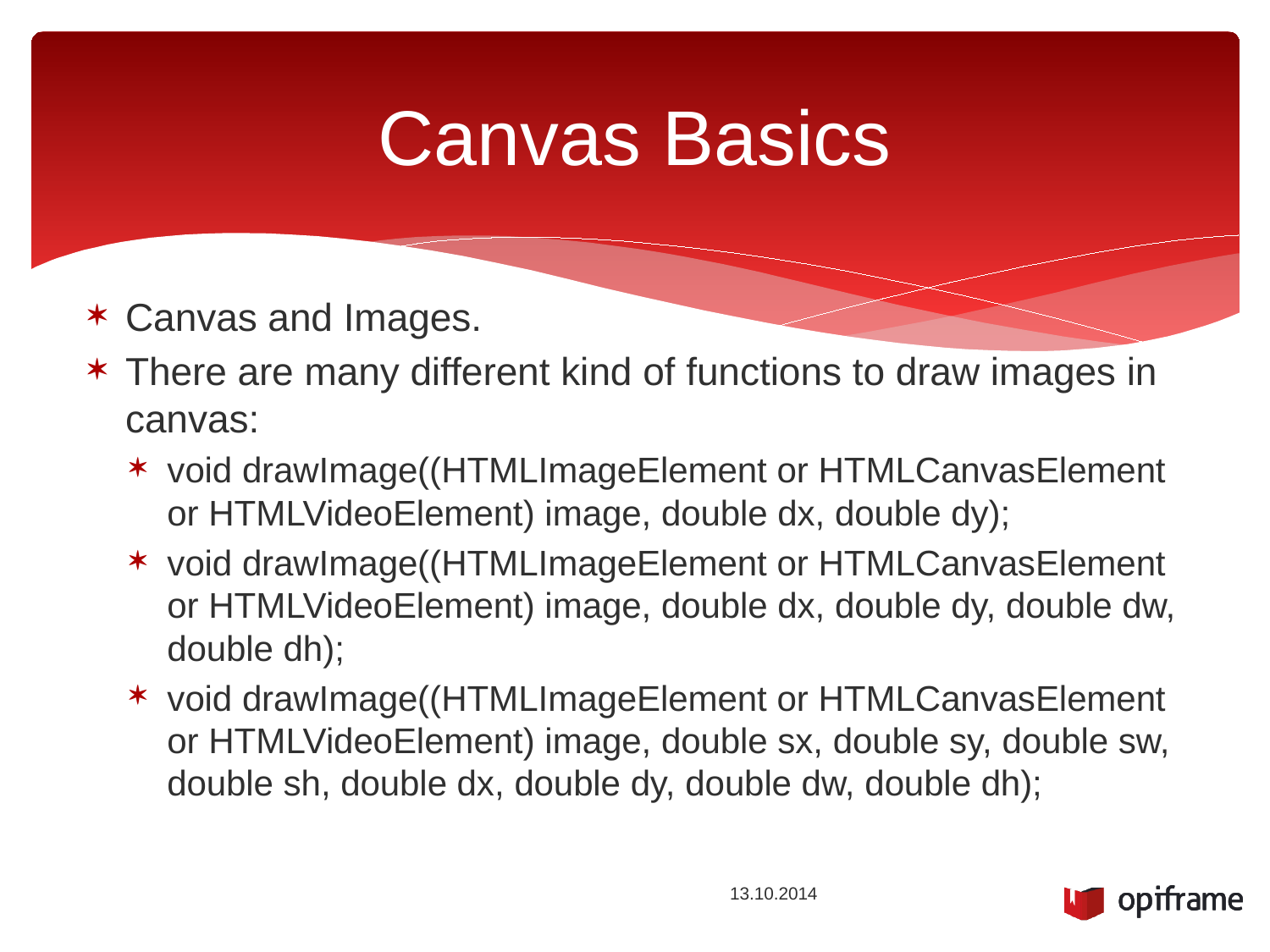

# Canvas Basics
Canvas and Images.
There are many different kind of functions to draw images in canvas:
void drawImage((HTMLImageElement or HTMLCanvasElement or HTMLVideoElement) image, double dx, double dy);
void drawImage((HTMLImageElement or HTMLCanvasElement or HTMLVideoElement) image, double dx, double dy, double dw, double dh);
void drawImage((HTMLImageElement or HTMLCanvasElement or HTMLVideoElement) image, double sx, double sy, double sw, double sh, double dx, double dy, double dw, double dh);

13.10.2014